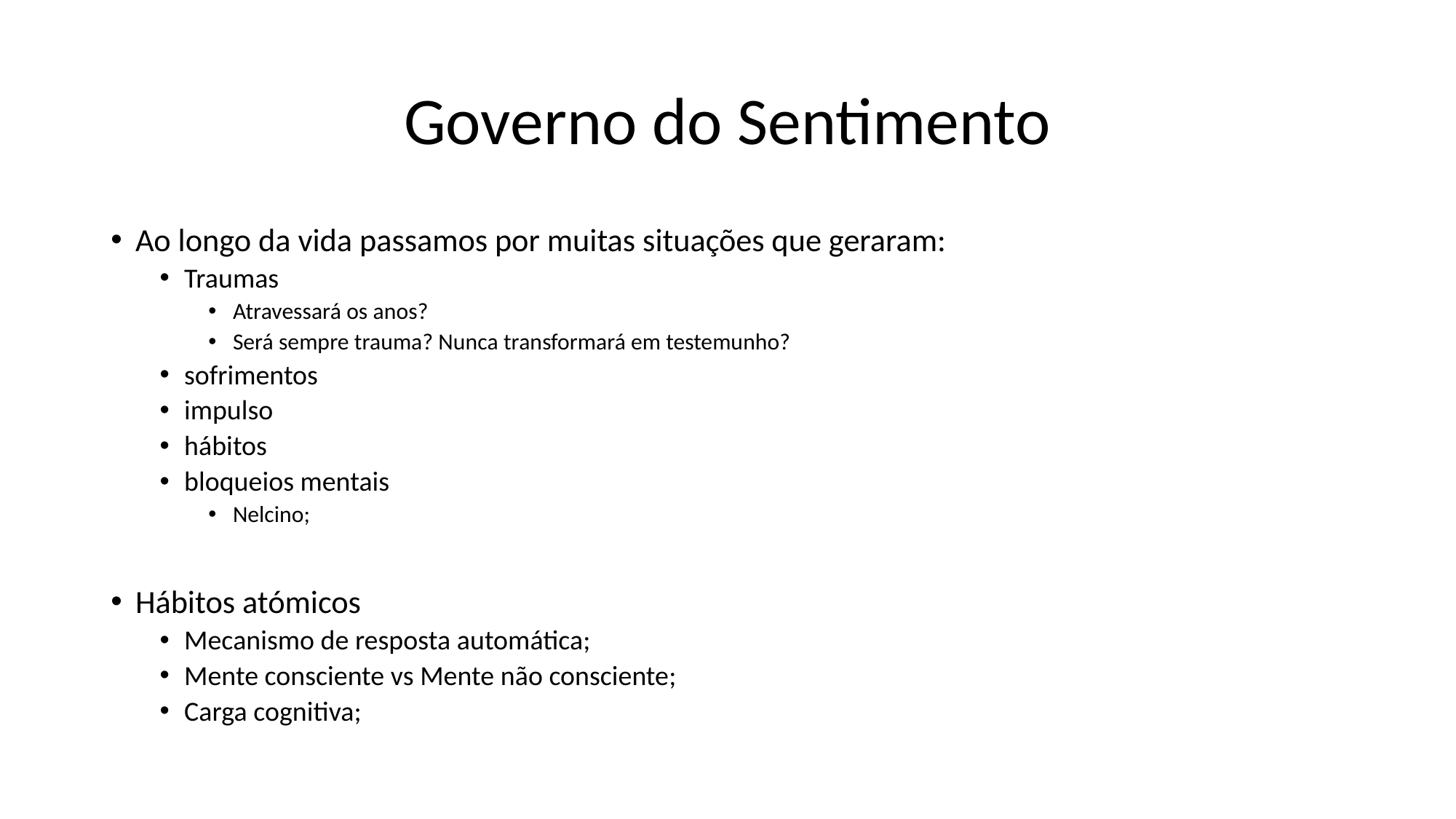

# Governo do Sentimento
Ao longo da vida passamos por muitas situações que geraram:
Traumas
Atravessará os anos?
Será sempre trauma? Nunca transformará em testemunho?
sofrimentos
impulso
hábitos
bloqueios mentais
Nelcino;

Hábitos atómicos
Mecanismo de resposta automática;
Mente consciente vs Mente não consciente;
Carga cognitiva;